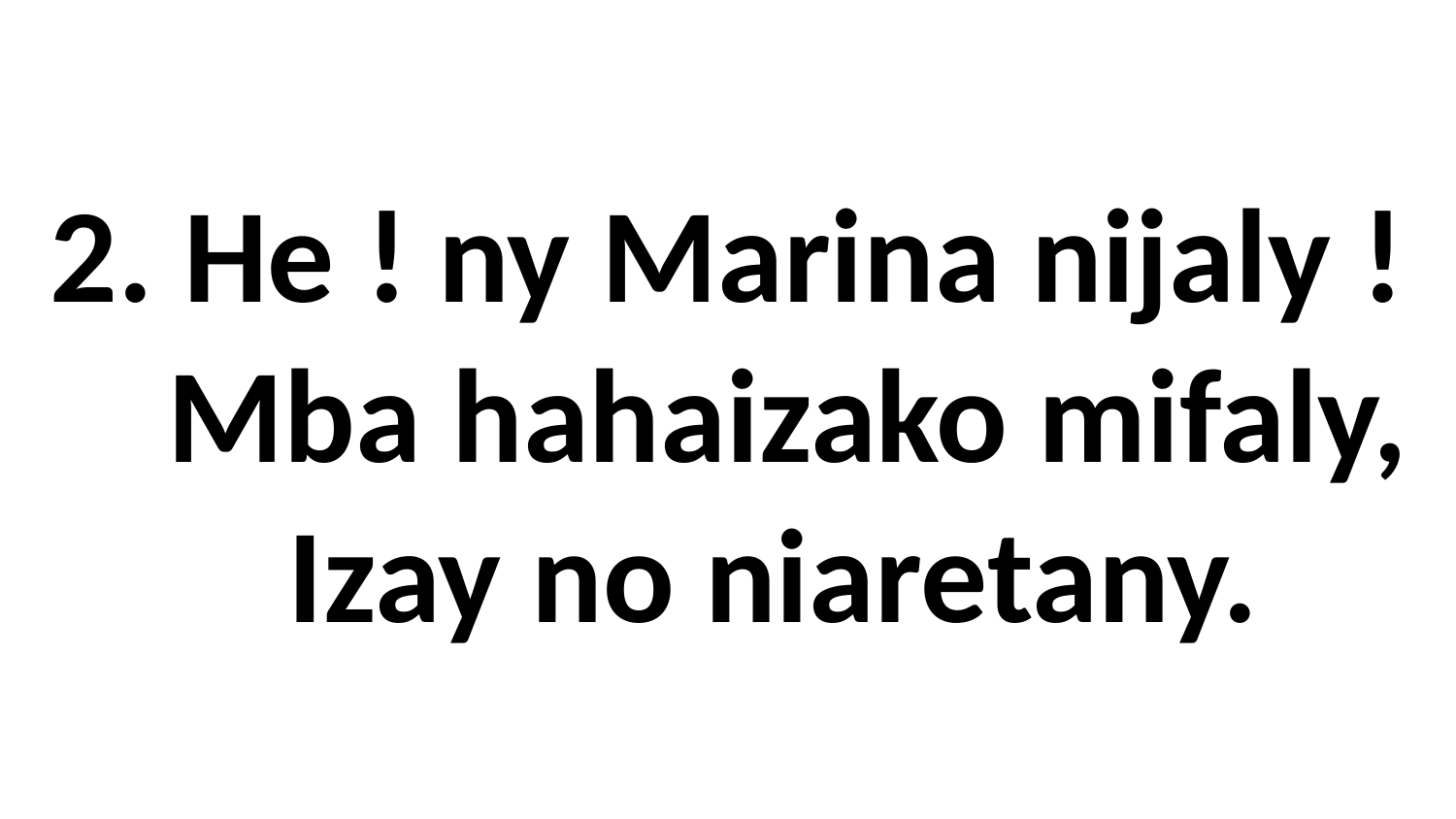

# 2. He ! ny Marina nijaly ! Mba hahaizako mifaly, Izay no niaretany.